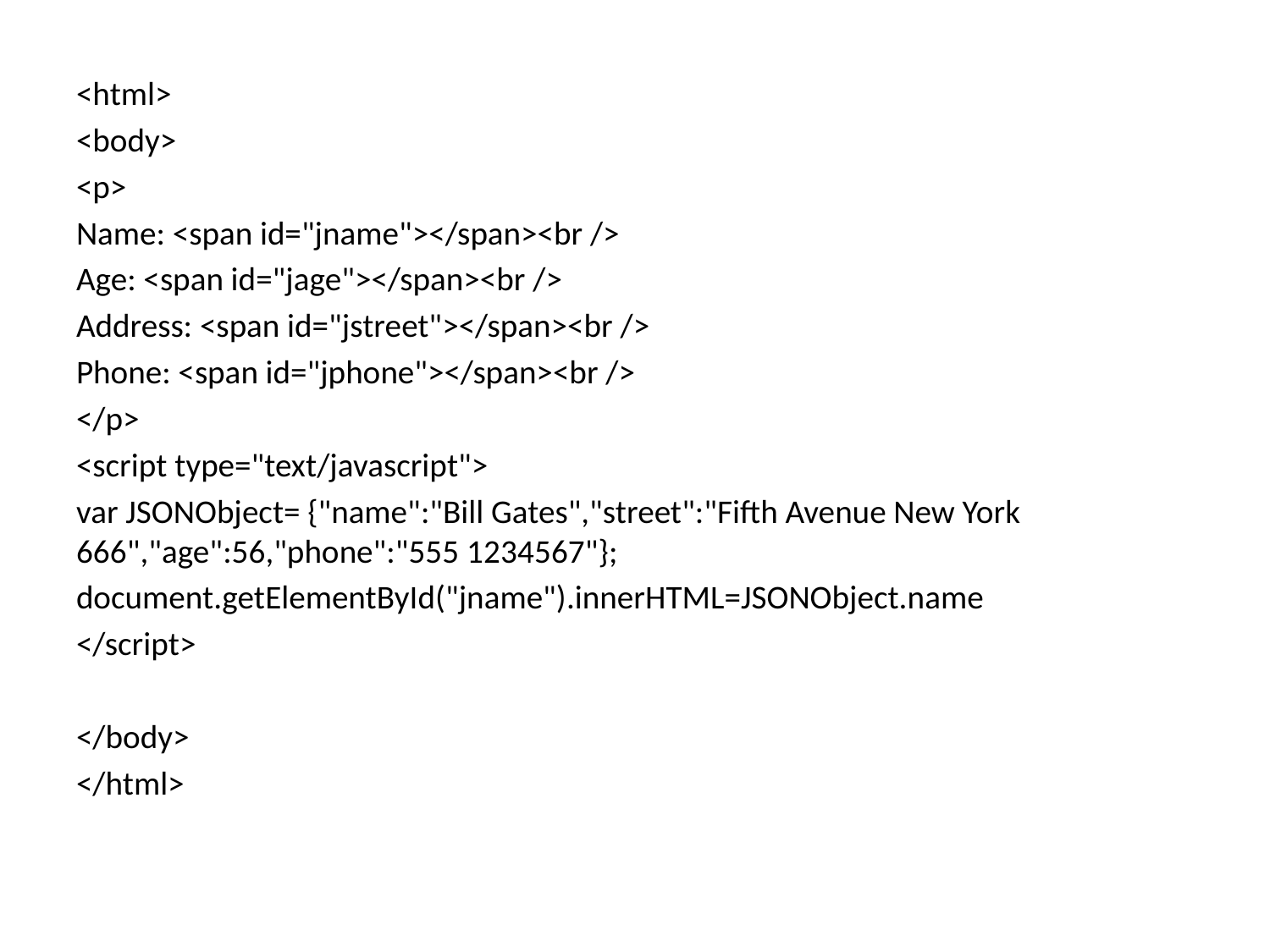

#
<html>
<body>
<p>
Name: <span id="jname"></span><br />
Age: <span id="jage"></span><br />
Address: <span id="jstreet"></span><br />
Phone: <span id="jphone"></span><br />
</p>
<script type="text/javascript">
var JSONObject= {"name":"Bill Gates","street":"Fifth Avenue New York 666","age":56,"phone":"555 1234567"};
document.getElementById("jname").innerHTML=JSONObject.name
</script>

</body>
</html>